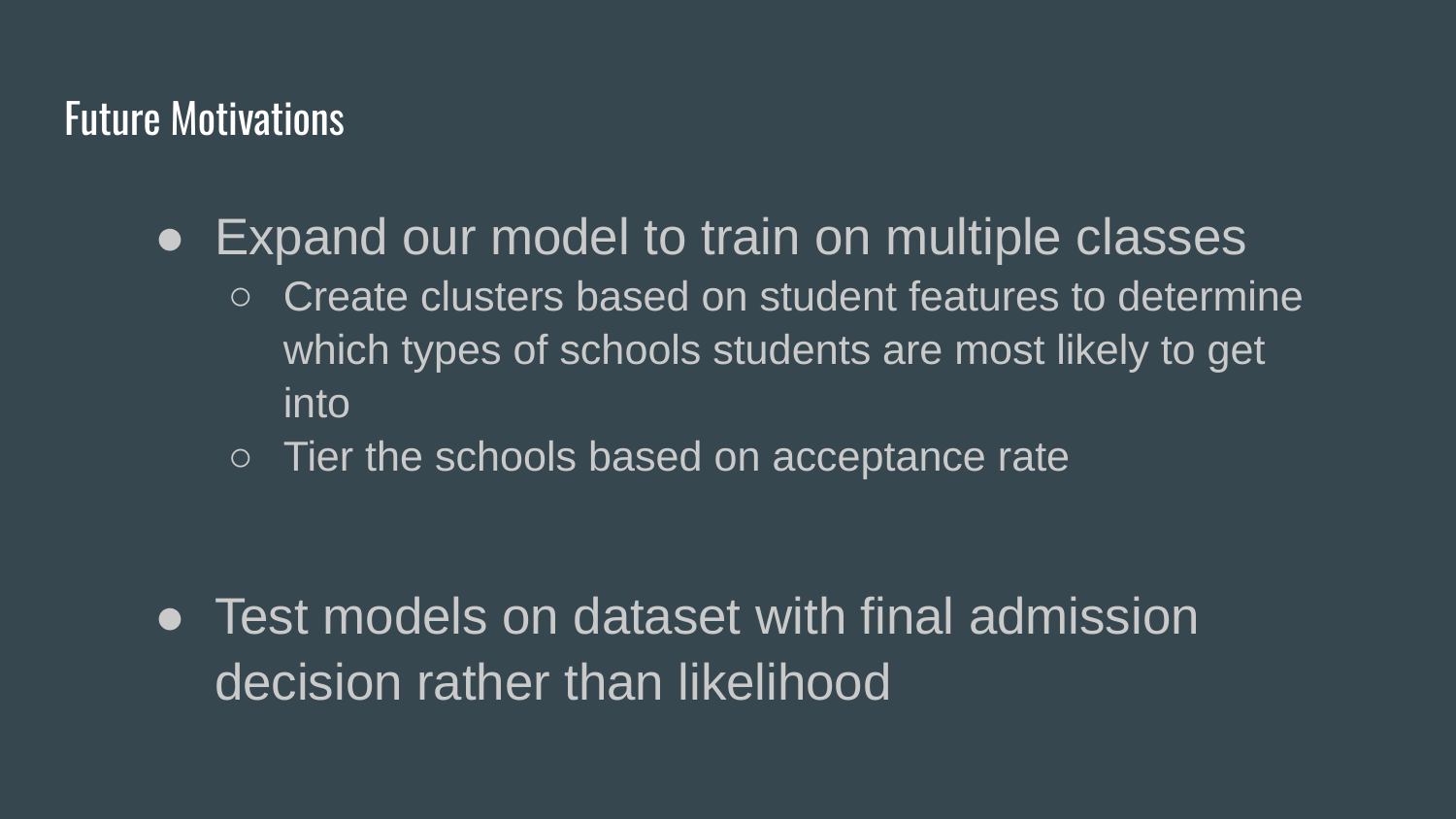

# Future Motivations
Expand our model to train on multiple classes
Create clusters based on student features to determine which types of schools students are most likely to get into
Tier the schools based on acceptance rate

Test models on dataset with final admission decision rather than likelihood